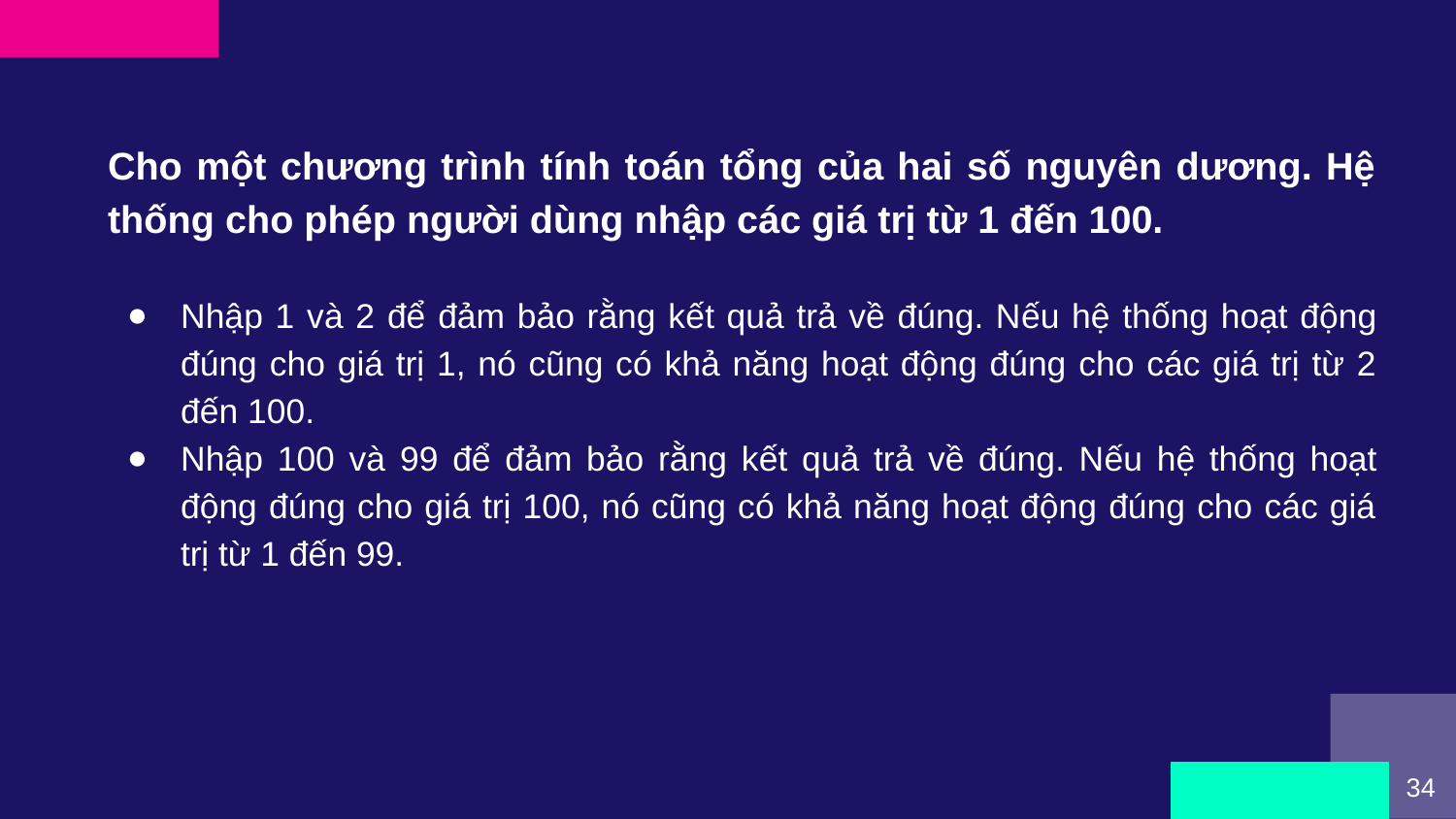

Cho một chương trình tính toán tổng của hai số nguyên dương. Hệ thống cho phép người dùng nhập các giá trị từ 1 đến 100.

Nhập 1 và 2 để đảm bảo rằng kết quả trả về đúng. Nếu hệ thống hoạt động đúng cho giá trị 1, nó cũng có khả năng hoạt động đúng cho các giá trị từ 2 đến 100.
Nhập 100 và 99 để đảm bảo rằng kết quả trả về đúng. Nếu hệ thống hoạt động đúng cho giá trị 100, nó cũng có khả năng hoạt động đúng cho các giá trị từ 1 đến 99.
34